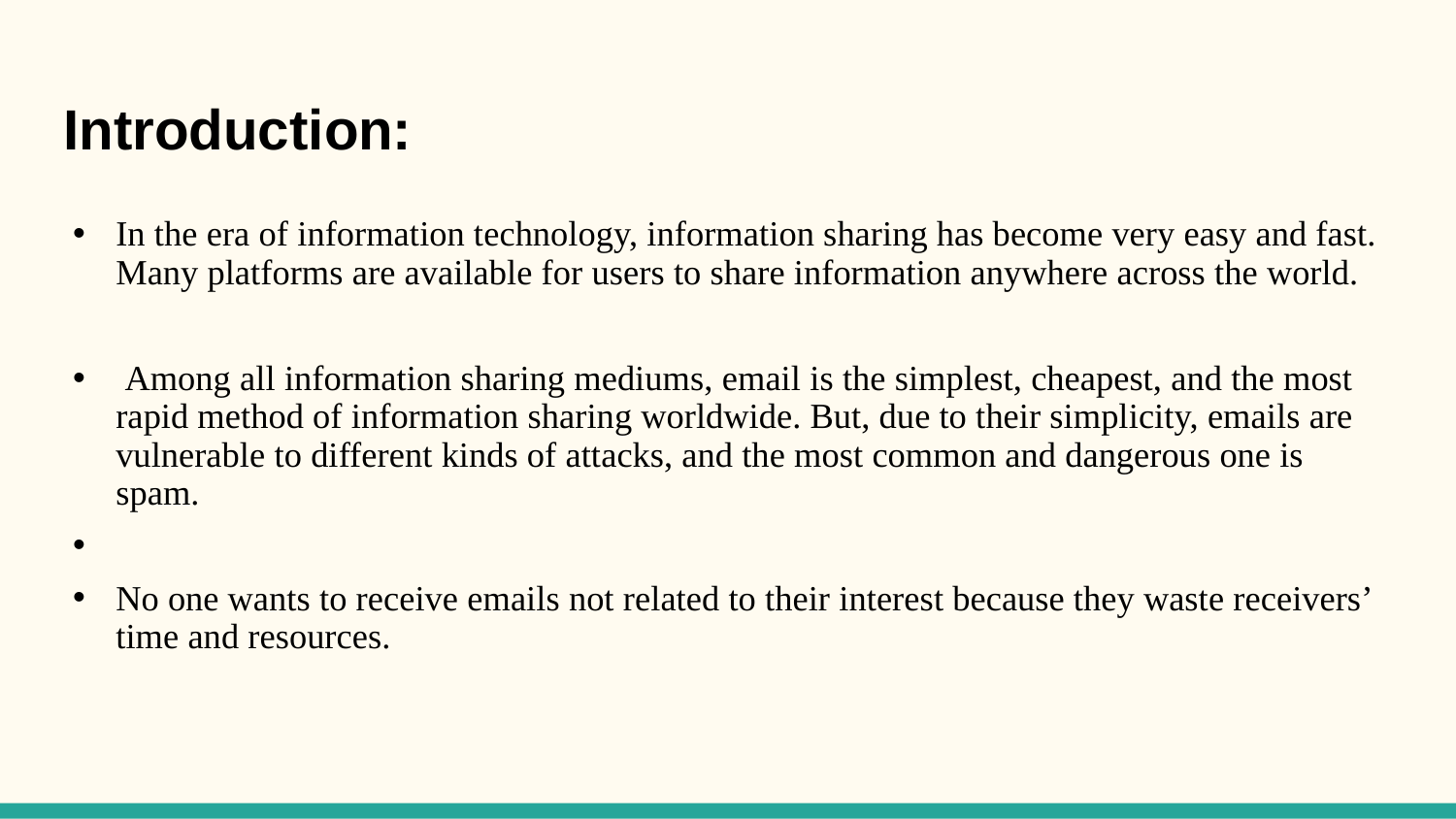

# Introduction:
In the era of information technology, information sharing has become very easy and fast. Many platforms are available for users to share information anywhere across the world.

 Among all information sharing mediums, email is the simplest, cheapest, and the most rapid method of information sharing worldwide. But, due to their simplicity, emails are vulnerable to different kinds of attacks, and the most common and dangerous one is spam.

No one wants to receive emails not related to their interest because they waste receivers’ time and resources.